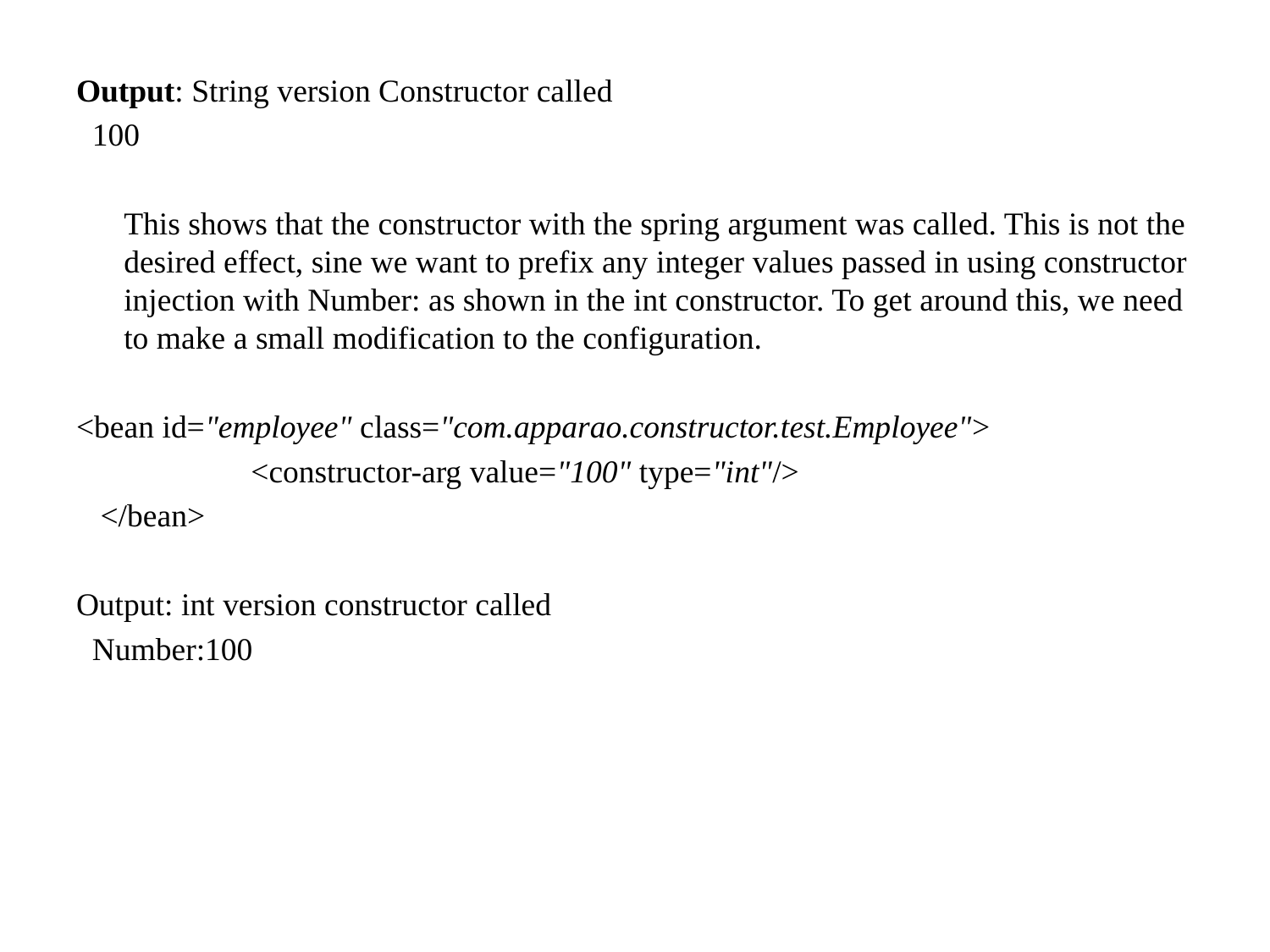

Output: String version Constructor called
  100

	This shows that the constructor with the spring argument was called. This is not the desired effect, sine we want to prefix any integer values passed in using constructor injection with Number: as shown in the int constructor. To get around this, we need to make a small modification to the configuration.

<bean id="employee" class="com.apparao.constructor.test.Employee">
		<constructor-arg value="100" type="int"/>
   </bean>

Output: int version constructor called
  Number:100